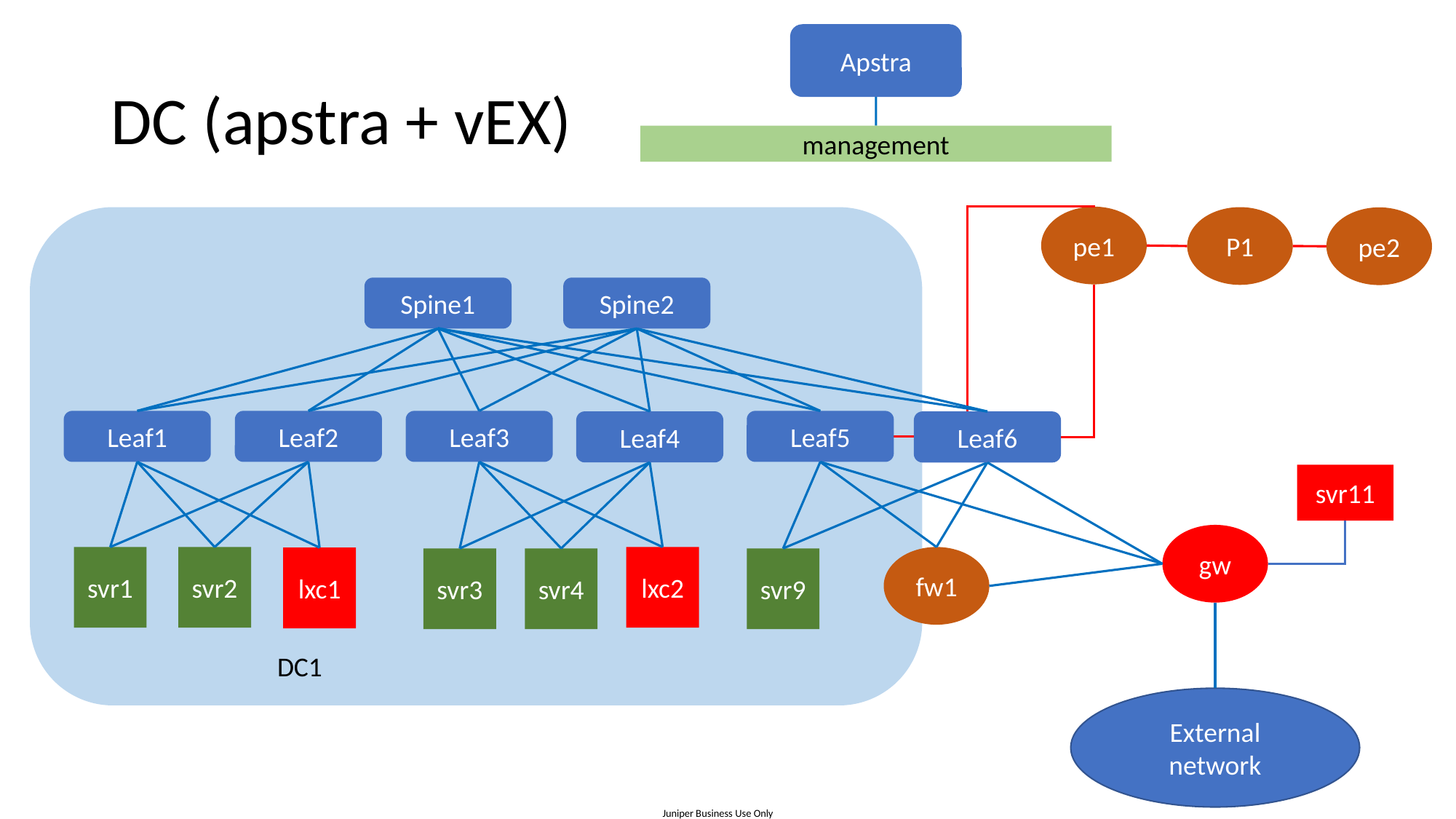

Apstra
# DC (apstra + vEX)
management
pe1

P1
pe2
Spine1
Spine2
Leaf5
Leaf2
Leaf3
Leaf1
Leaf4
Leaf6
svr11
gw
svr2
lxc2
fw1
svr1
lxc1
svr9
svr4
svr3
DC1
External network